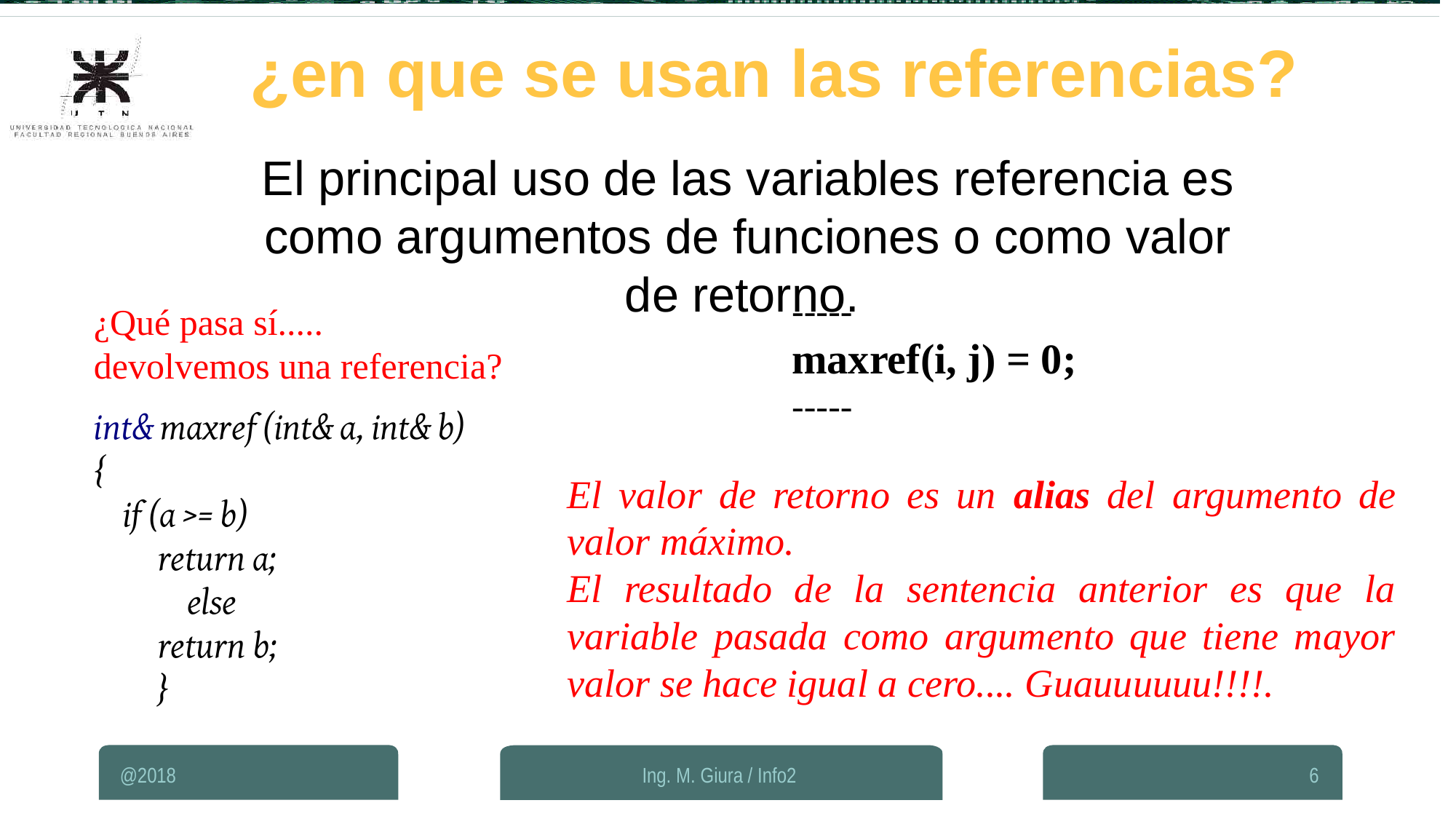

¿en que se usan las referencias?
El principal uso de las variables referencia es como argumentos de funciones o como valor de retorno.

-----
maxref(i, j) = 0;
-----
¿Qué pasa sí.....
devolvemos una referencia?

int& maxref (int& a, int& b)
{
    if (a >= b)
return a;
    else
return b;
}
El valor de retorno es un alias del argumento de valor máximo.
El resultado de la sentencia anterior es que la variable pasada como argumento que tiene mayor valor se hace igual a cero.... Guauuuuuu!!!!.
@2018
Ing. M. Giura / Info2
6